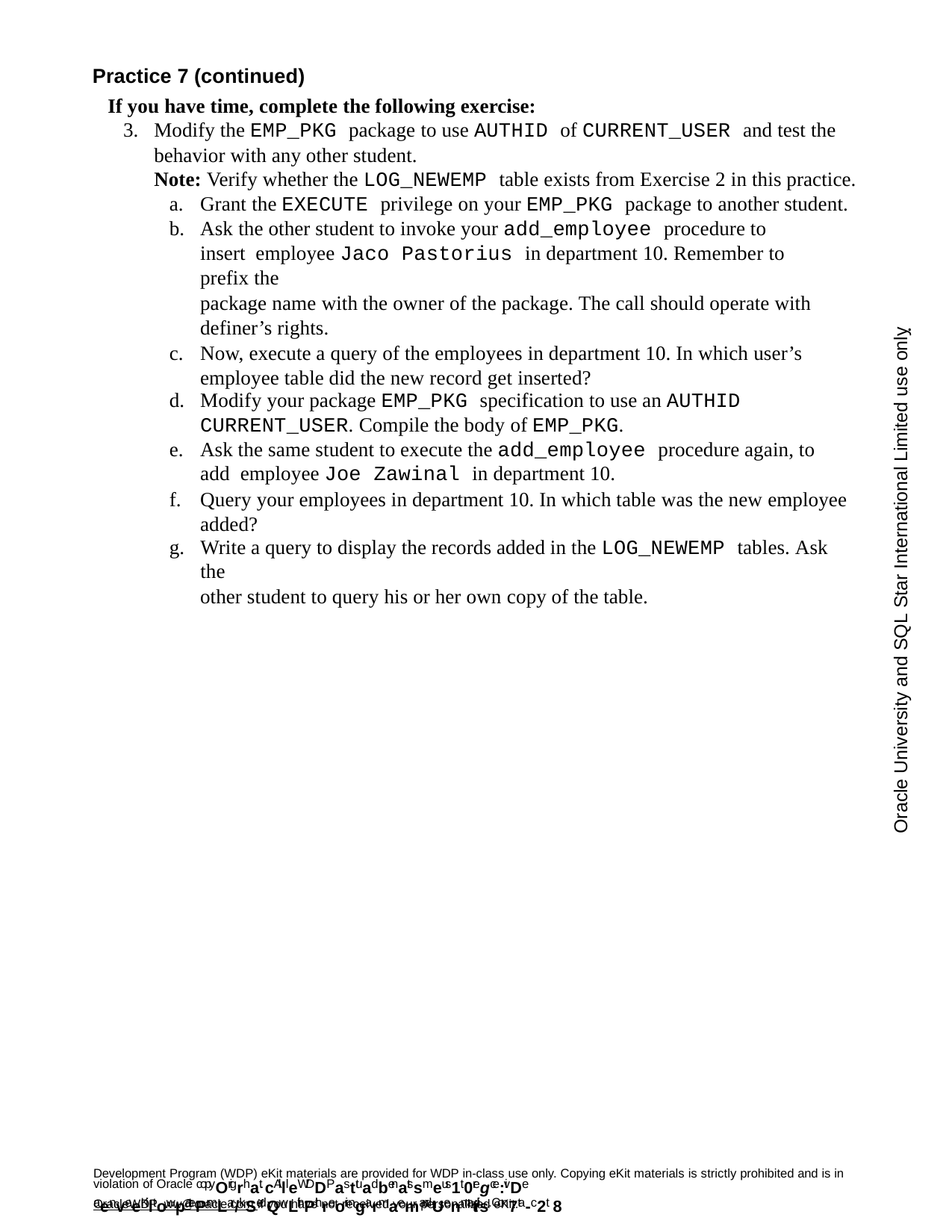

Practice 7 (continued)
If you have time, complete the following exercise:
Modify the EMP_PKG package to use AUTHID of CURRENT_USER and test the
behavior with any other student.
Note: Verify whether the LOG_NEWEMP table exists from Exercise 2 in this practice.
Grant the EXECUTE privilege on your EMP_PKG package to another student.
Ask the other student to invoke your add_employee procedure to insert  employee Jaco Pastorius in department 10. Remember to prefix the
package name with the owner of the package. The call should operate with  definer’s rights.
Now, execute a query of the employees in department 10. In which user’s  employee table did the new record get inserted?
Modify your package EMP_PKG specification to use an AUTHID
CURRENT_USER. Compile the body of EMP_PKG.
Ask the same student to execute the add_employee procedure again, to add  employee Joe Zawinal in department 10.
Query your employees in department 10. In which table was the new employee  added?
Write a query to display the records added in the LOG_NEWEMP tables. Ask the
other student to query his or her own copy of the table.
Oracle University and SQL Star International Limited use onlyฺ
Development Program (WDP) eKit materials are provided for WDP in-class use only. Copying eKit materials is strictly prohibited and is in
violation of Oracle copyOrigrhat. cAllleWDDPasttuadbenatssmeus1t 0regce:ivDe aenveeKiltowpatePrmLar/kSedQwLithPthreoir ngarmaemandUenmaitils. Con7ta-c2t 8
OracleWDP_ww@oracle.com if you have not received your personalized eKit.